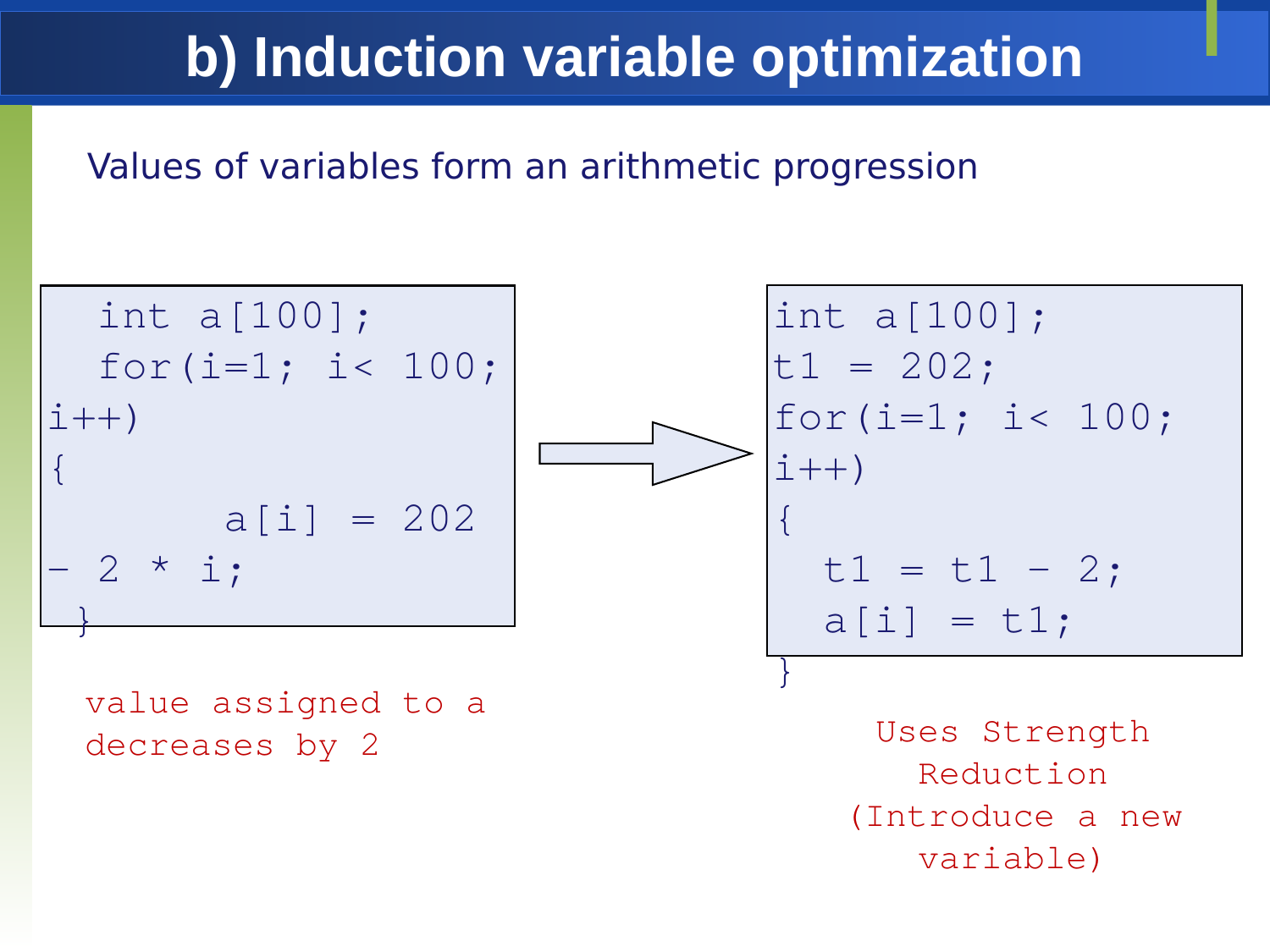

# b) Induction variable optimization
Values of variables form an arithmetic progression
  int a[100];
  for(i=1; i< 100; i++)
{
       a[i] = 202 – 2 * i;
 }
int a[100];
t1 = 202;
for(i=1; i< 100; i++)
{
  t1 = t1 – 2;
  a[i] = t1;
}

value assigned to a
decreases by 2

Uses Strength Reduction
(Introduce a new variable)